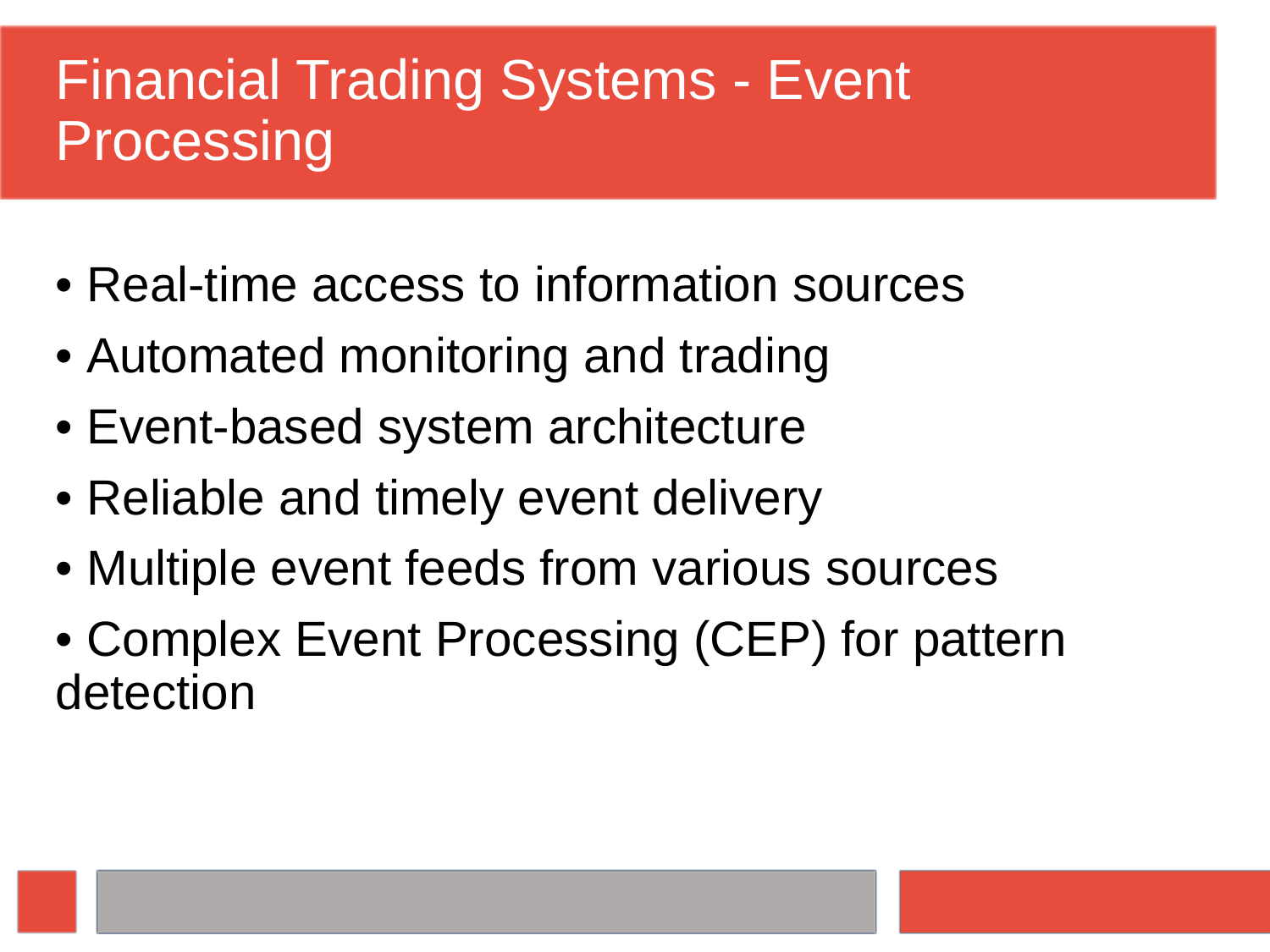

# Financial Trading Systems - Event Processing
• Real-time access to information sources
• Automated monitoring and trading
• Event-based system architecture
• Reliable and timely event delivery
• Multiple event feeds from various sources
• Complex Event Processing (CEP) for pattern detection